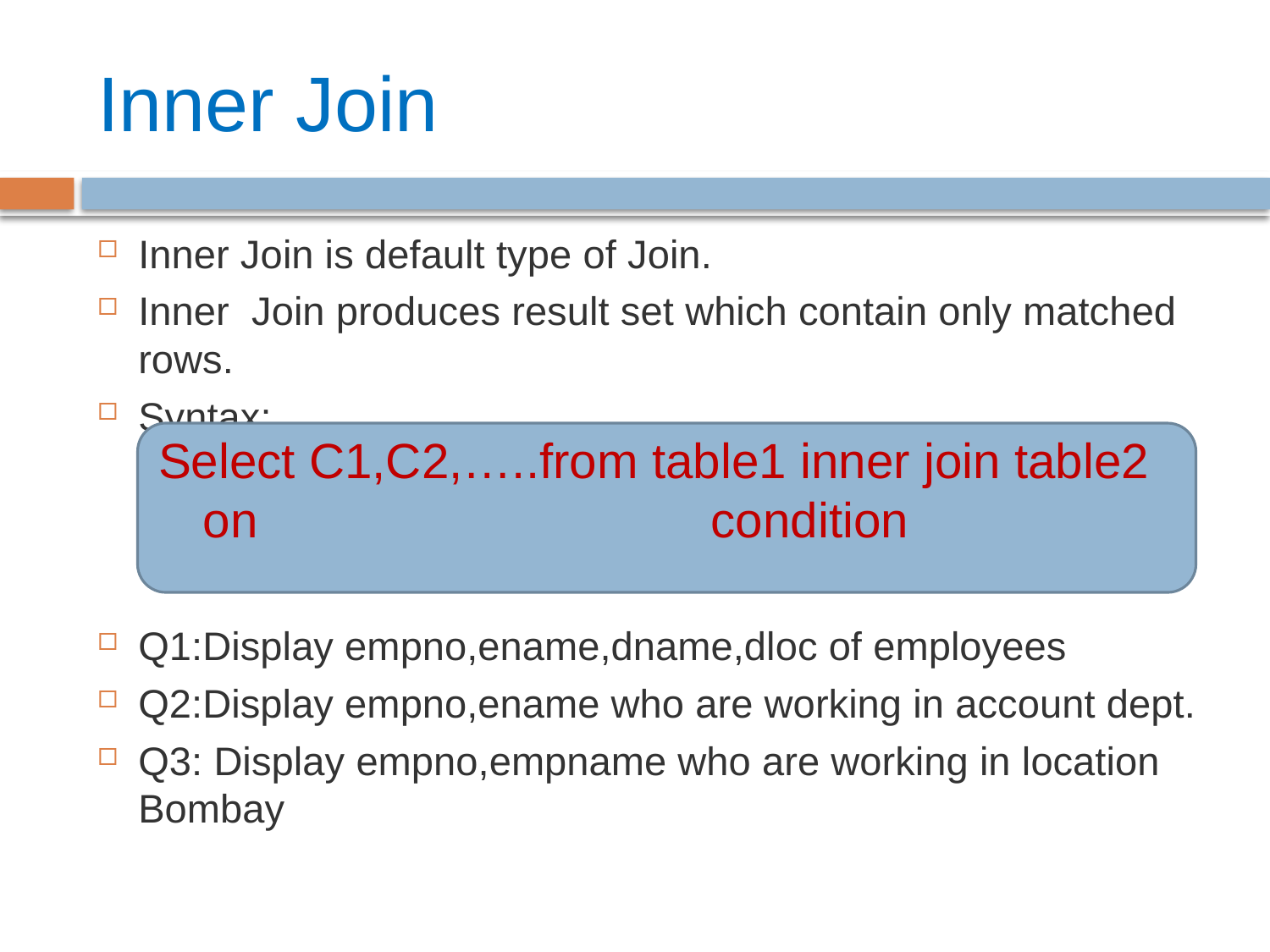

# Inner Join
Inner Join is default type of Join.
Inner  Join produces result set which contain only matched rows.
Syntax:

Q1:Display empno,ename,dname,dloc of employees
Q2:Display empno,ename who are working in account dept.
Q3: Display empno,empname who are working in location Bombay

Select C1,C2,…..from table1 inner join table2 on 				condition